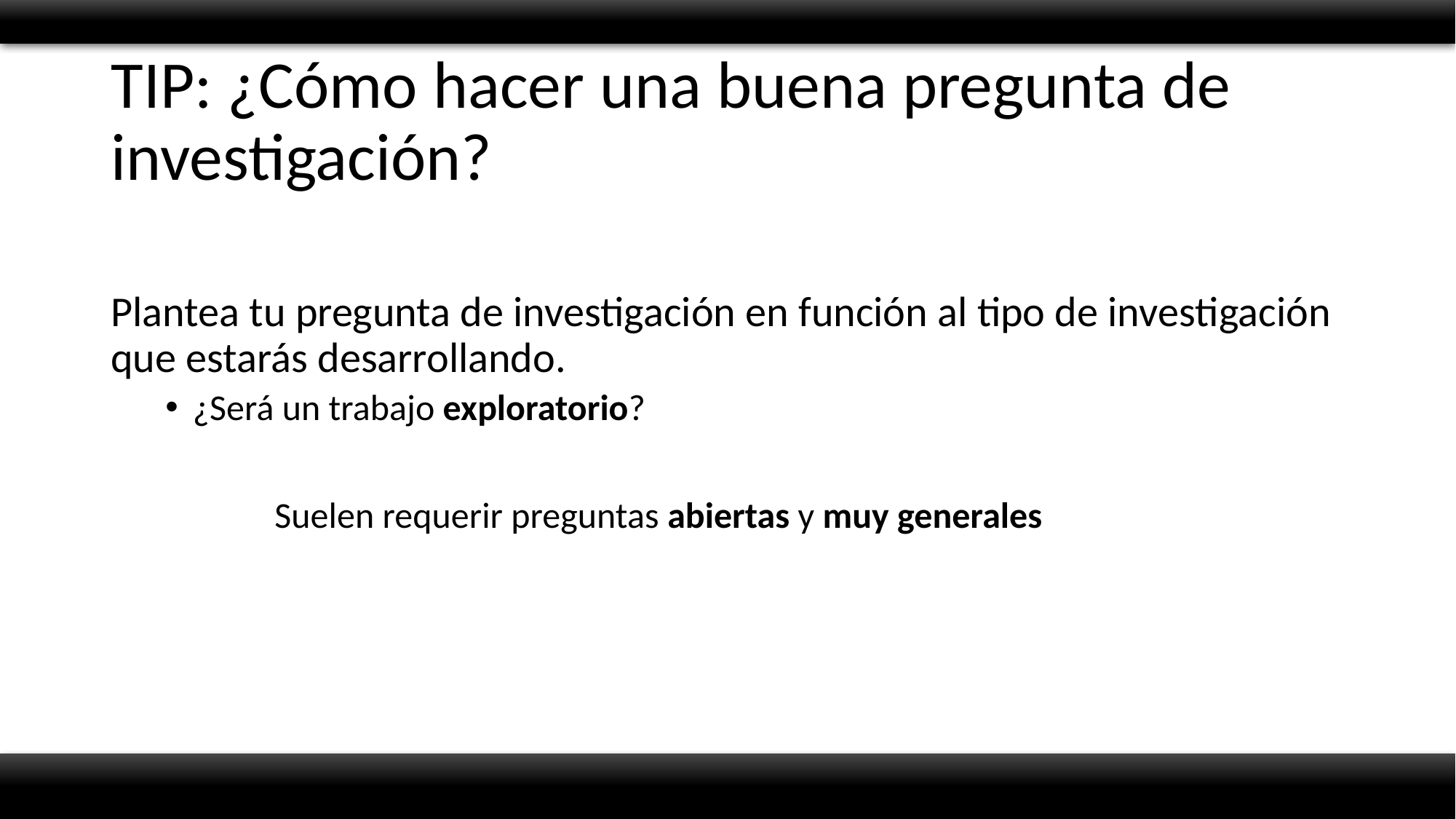

# TIP: ¿Cómo hacer una buena pregunta de investigación?

Plantea tu pregunta de investigación en función al tipo de investigación que estarás desarrollando.
¿Será un trabajo exploratorio?

	Suelen requerir preguntas abiertas y muy generales